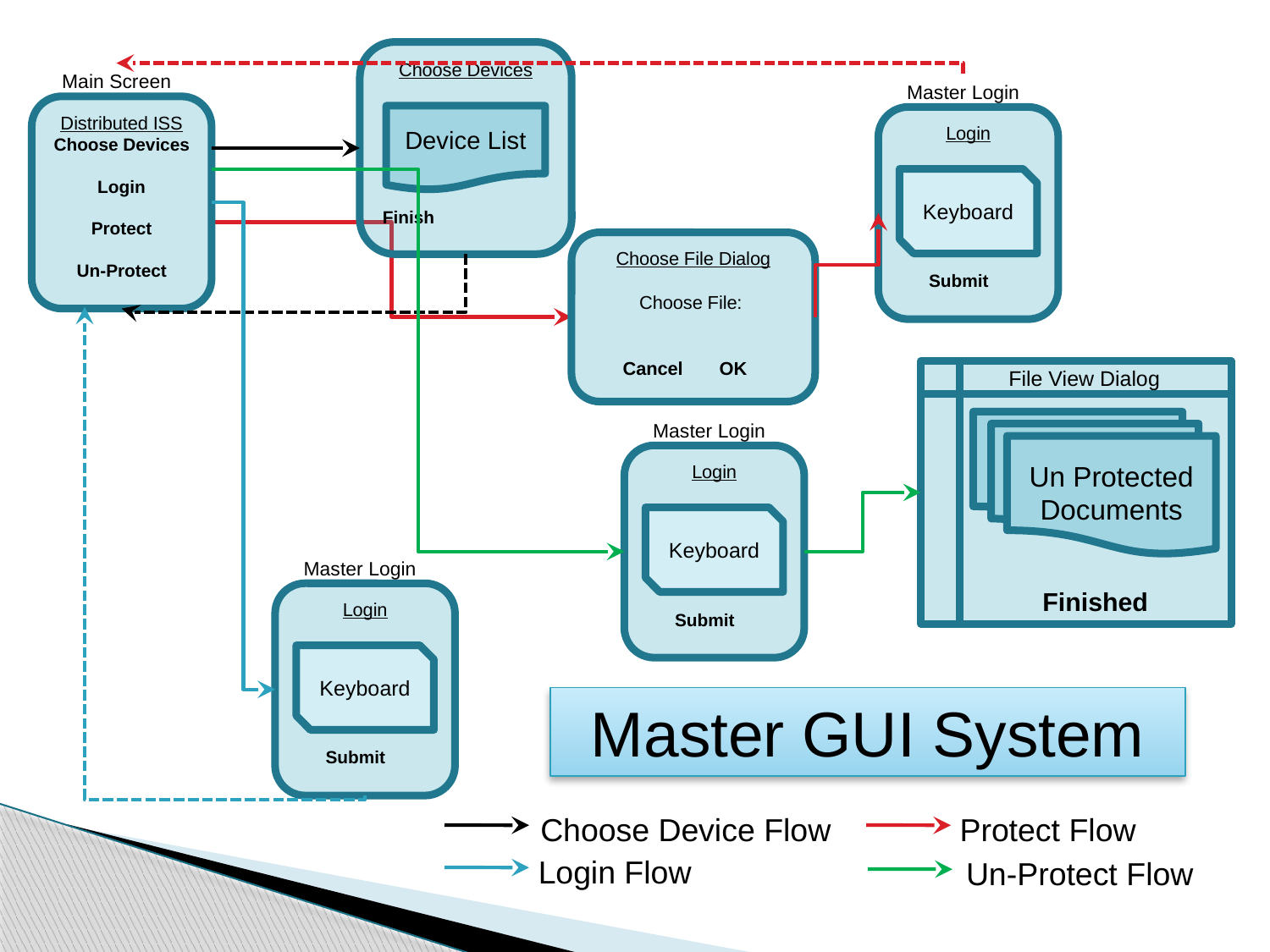

Choose Devices

Finish
Device List
Main Screen
Distributed ISS
Choose Devices

Login

Protect

Un-Protect

Master Login
Login

      Submit

Keyboard
Choose File Dialog

Choose File:

      Cancel	OK

File View Dialog

Finished
Un Protected Documents
Master Login
Login

      Submit

Keyboard
Master Login
Login

      Submit

Keyboard
Master GUI System
Choose Device Flow
Protect Flow
Login Flow
Un-Protect Flow